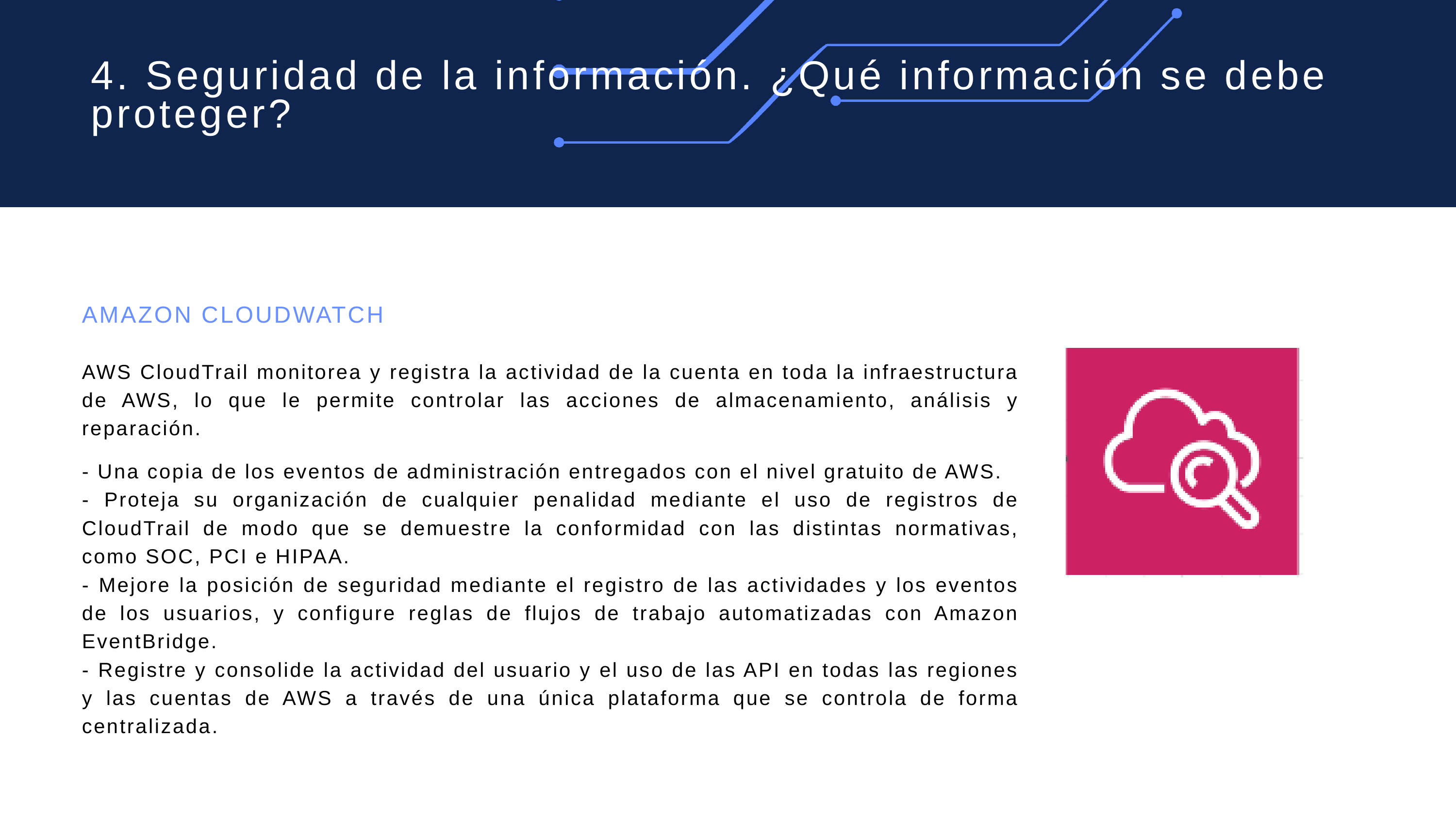

4. Seguridad de la información. ¿Qué información se debe proteger?
AMAZON CLOUDWATCH

AWS CloudTrail monitorea y registra la actividad de la cuenta en toda la infraestructura de AWS, lo que le permite controlar las acciones de almacenamiento, análisis y reparación.
- Una copia de los eventos de administración entregados con el nivel gratuito de AWS.
- Proteja su organización de cualquier penalidad mediante el uso de registros de CloudTrail de modo que se demuestre la conformidad con las distintas normativas, como SOC, PCI e HIPAA.
- Mejore la posición de seguridad mediante el registro de las actividades y los eventos de los usuarios, y configure reglas de flujos de trabajo automatizadas con Amazon EventBridge.
- Registre y consolide la actividad del usuario y el uso de las API en todas las regiones y las cuentas de AWS a través de una única plataforma que se controla de forma centralizada.